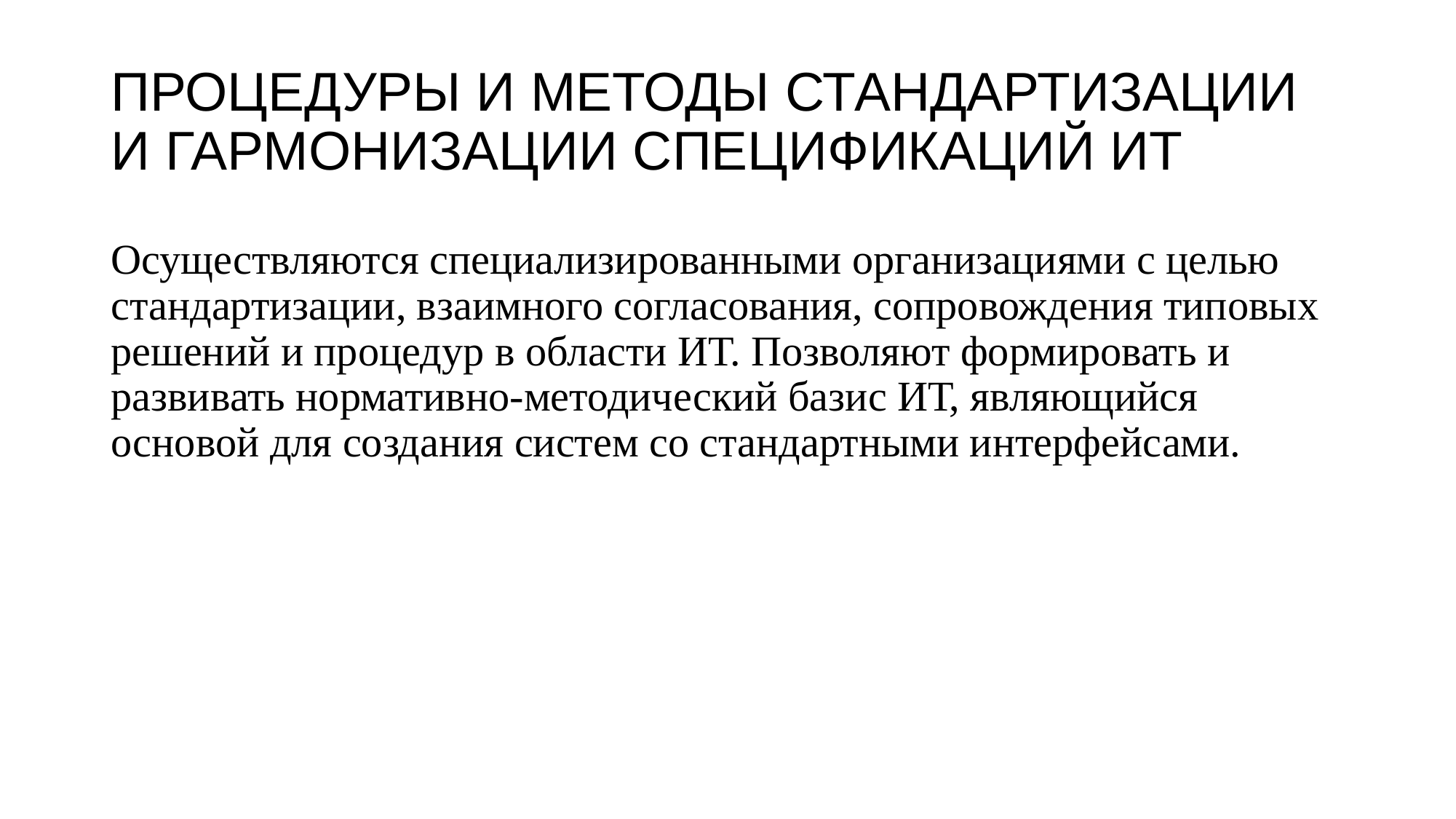

# ПРОЦЕДУРЫ И МЕТОДЫ СТАНДАРТИЗАЦИИ И ГАРМОНИЗАЦИИ СПЕЦИФИКАЦИЙ ИТ
Осуществляются специализированными организациями с целью стандартизации, взаимного согласования, сопровождения типовых решений и процедур в области ИТ. Позволяют формировать и развивать нормативно-методический базис ИТ, являющийся основой для создания систем со стандартными интерфейсами.